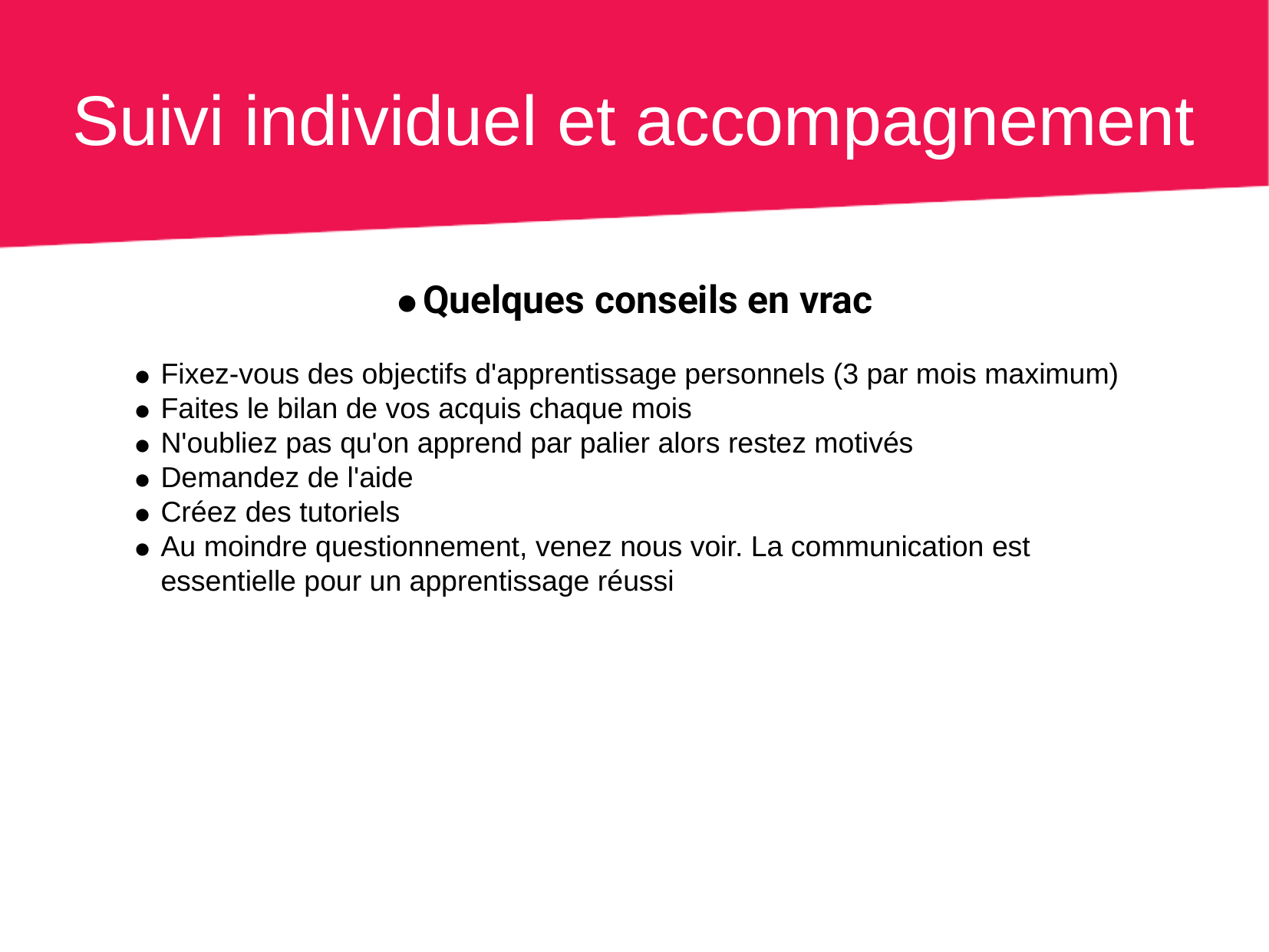

Suivi individuel et accompagnement
Quelques conseils en vrac

Fixez-vous des objectifs d'apprentissage personnels (3 par mois maximum)
Faites le bilan de vos acquis chaque mois
N'oubliez pas qu'on apprend par palier alors restez motivés
Demandez de l'aide
Créez des tutoriels
Au moindre questionnement, venez nous voir. La communication est essentielle pour un apprentissage réussi